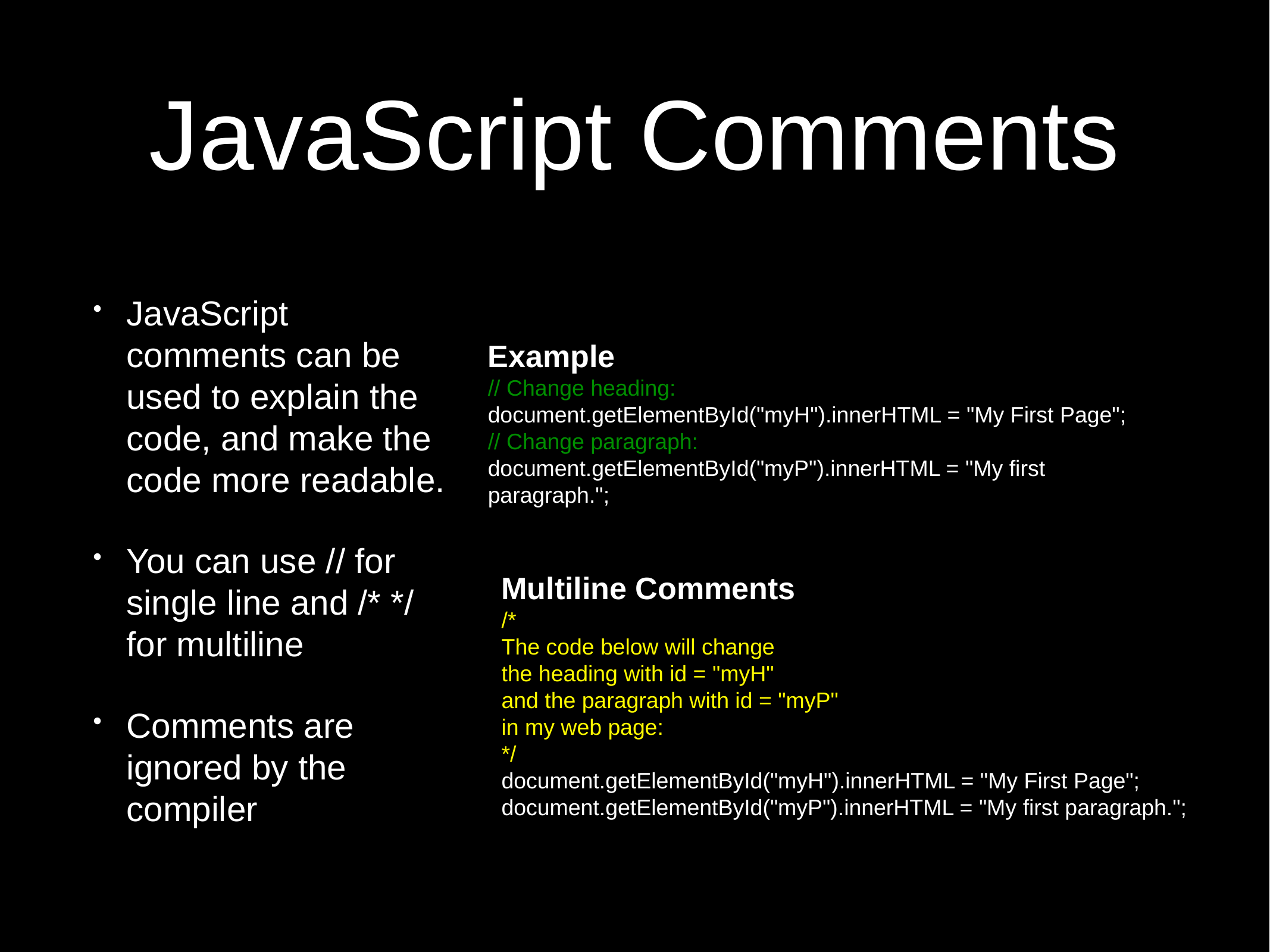

# JavaScript Comments
JavaScript comments can be used to explain the code, and make the code more readable.
You can use // for single line and /* */ for multiline
Comments are ignored by the compiler
Example
// Change heading:
document.getElementById("myH").innerHTML = "My First Page";
// Change paragraph:
document.getElementById("myP").innerHTML = "My first paragraph.";

Multiline Comments
/*
The code below will change
the heading with id = "myH"
and the paragraph with id = "myP"
in my web page:
*/
document.getElementById("myH").innerHTML = "My First Page";
document.getElementById("myP").innerHTML = "My first paragraph.";